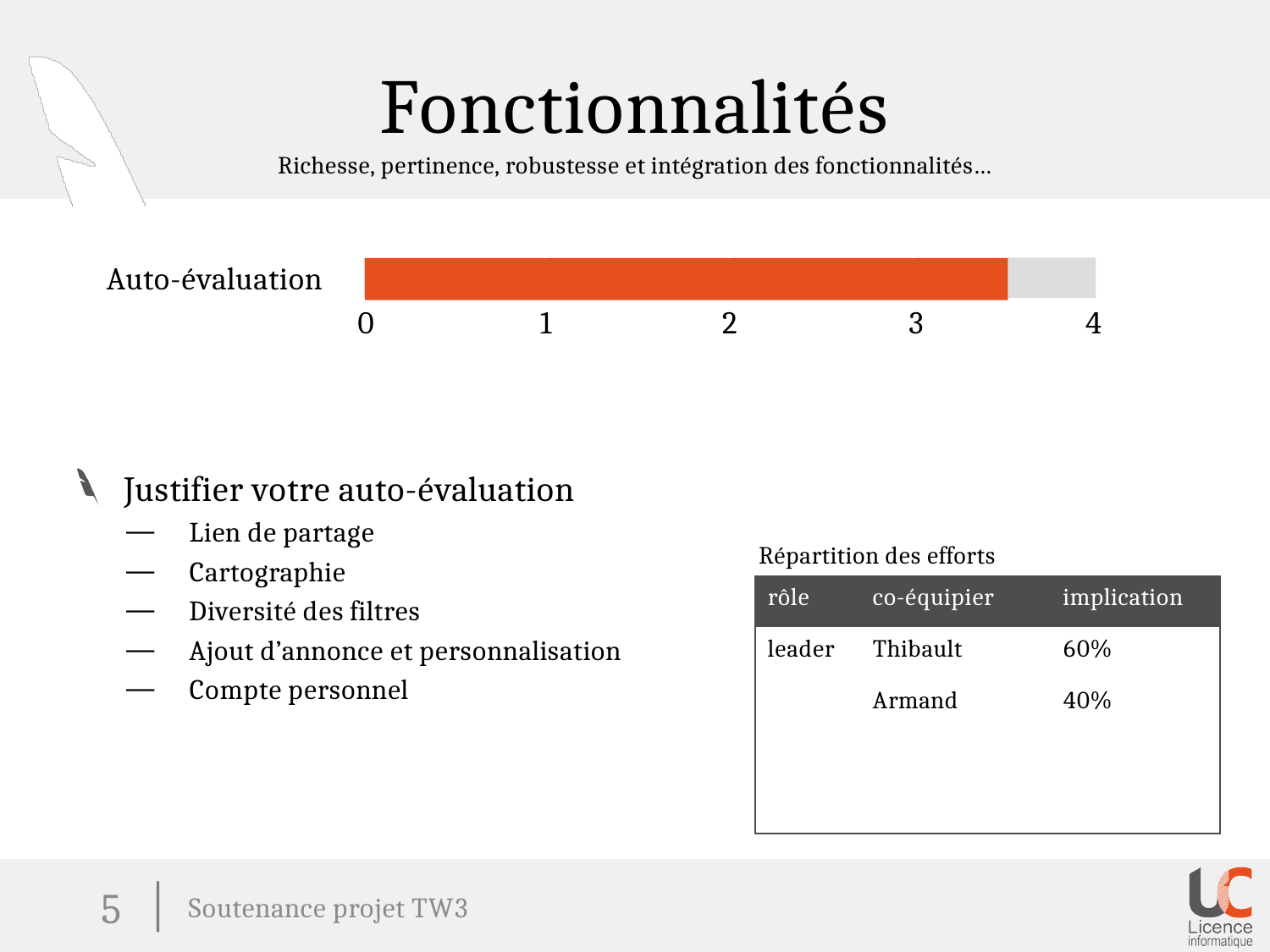

Fonctionnalités
Richesse, pertinence, robustesse et intégration des fonctionnalités…

# Justifier votre auto-évaluation
Lien de partage
Cartographie
Diversité des filtres
Ajout d’annonce et personnalisation
Compte personnel

Répartition des efforts
| rôle | co-équipier | implication |
| --- | --- | --- |
| leader | Thibault | 60% |
|  | Armand | 40% |
|  |  |  |
|  |  |  |
5
Soutenance projet TW3